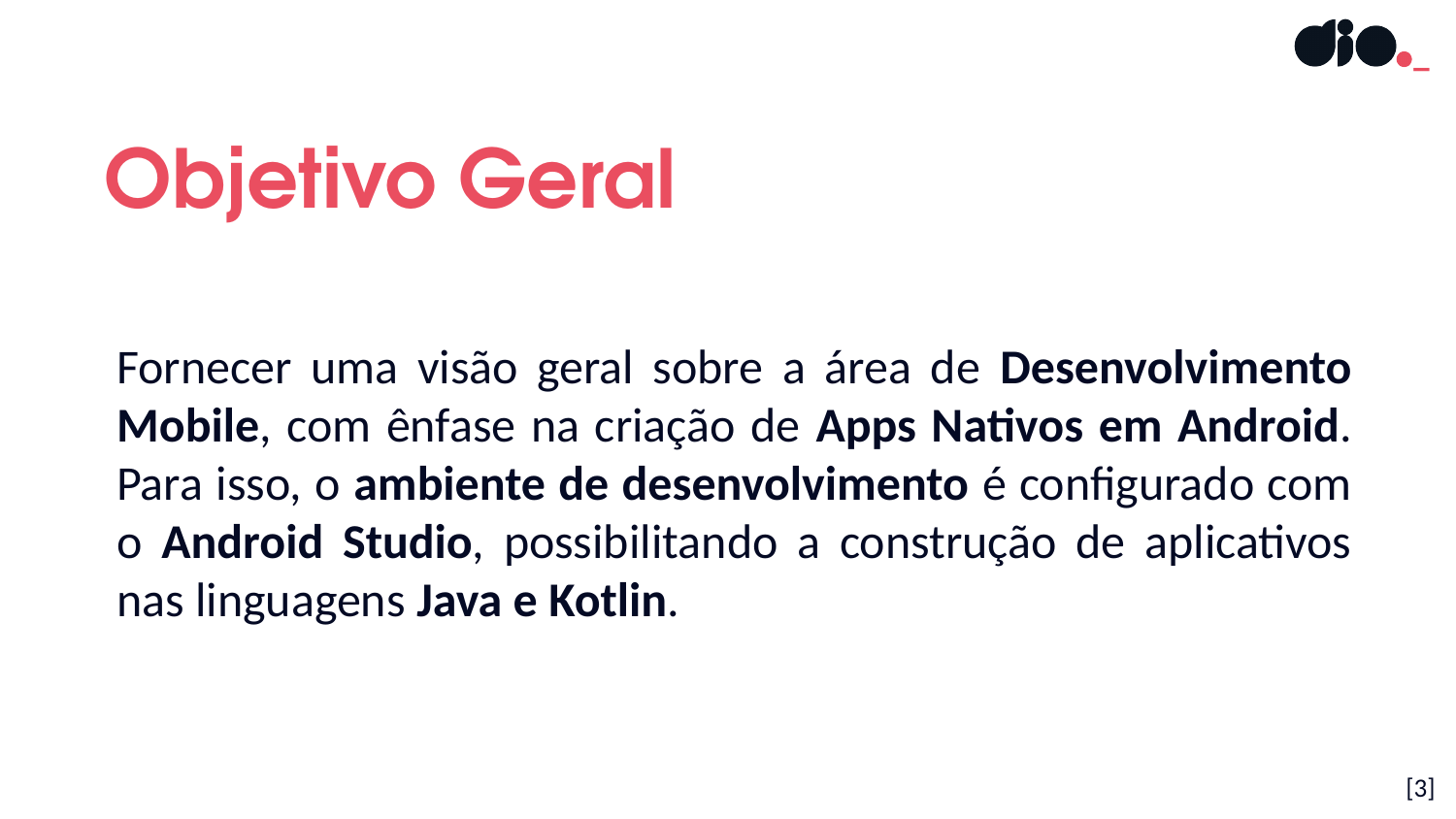

Objetivo Geral
Fornecer uma visão geral sobre a área de Desenvolvimento Mobile, com ênfase na criação de Apps Nativos em Android. Para isso, o ambiente de desenvolvimento é configurado com o Android Studio, possibilitando a construção de aplicativos nas linguagens Java e Kotlin.
[3]